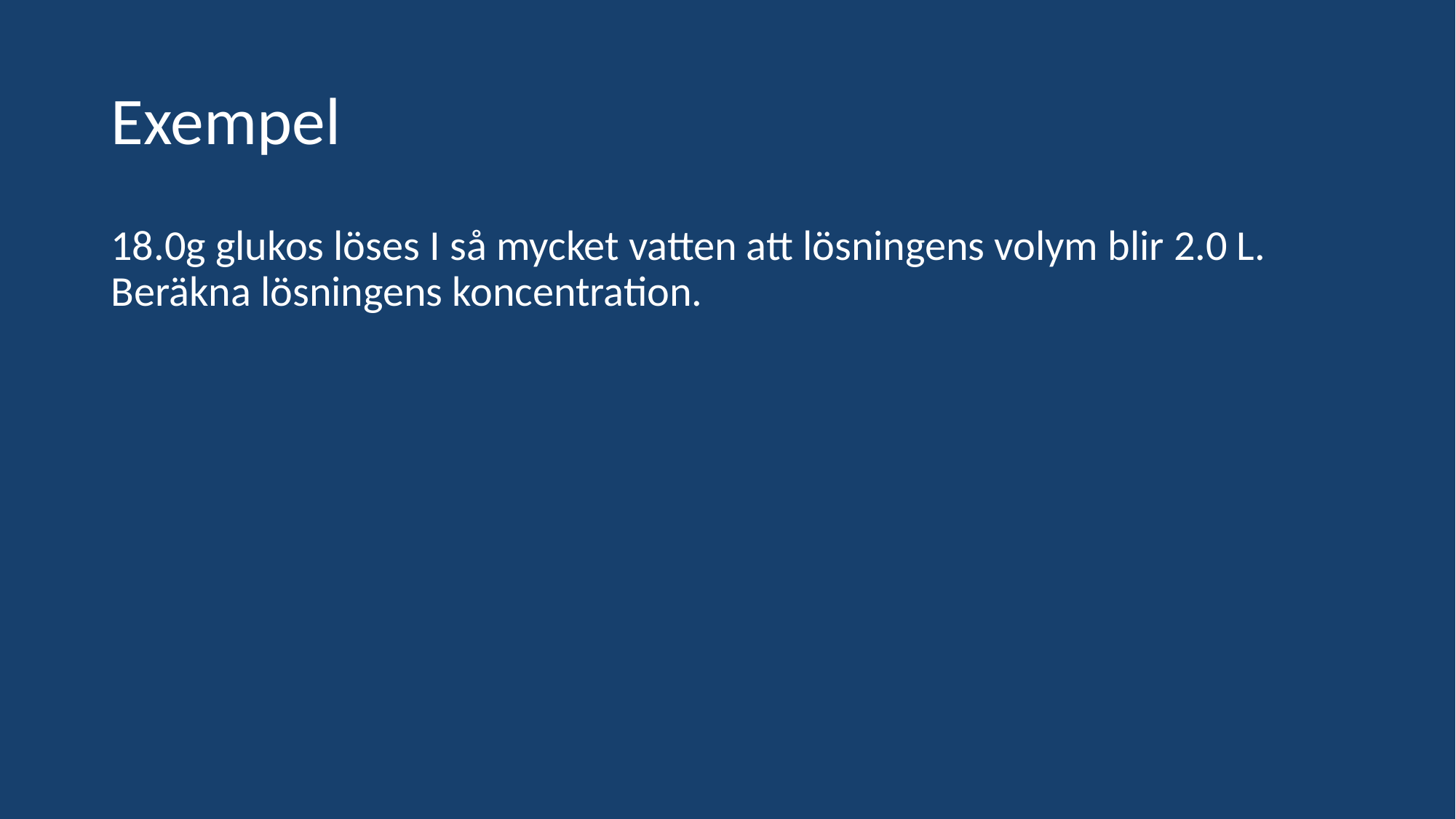

# Exempel
18.0g glukos löses I så mycket vatten att lösningens volym blir 2.0 L. Beräkna lösningens koncentration.